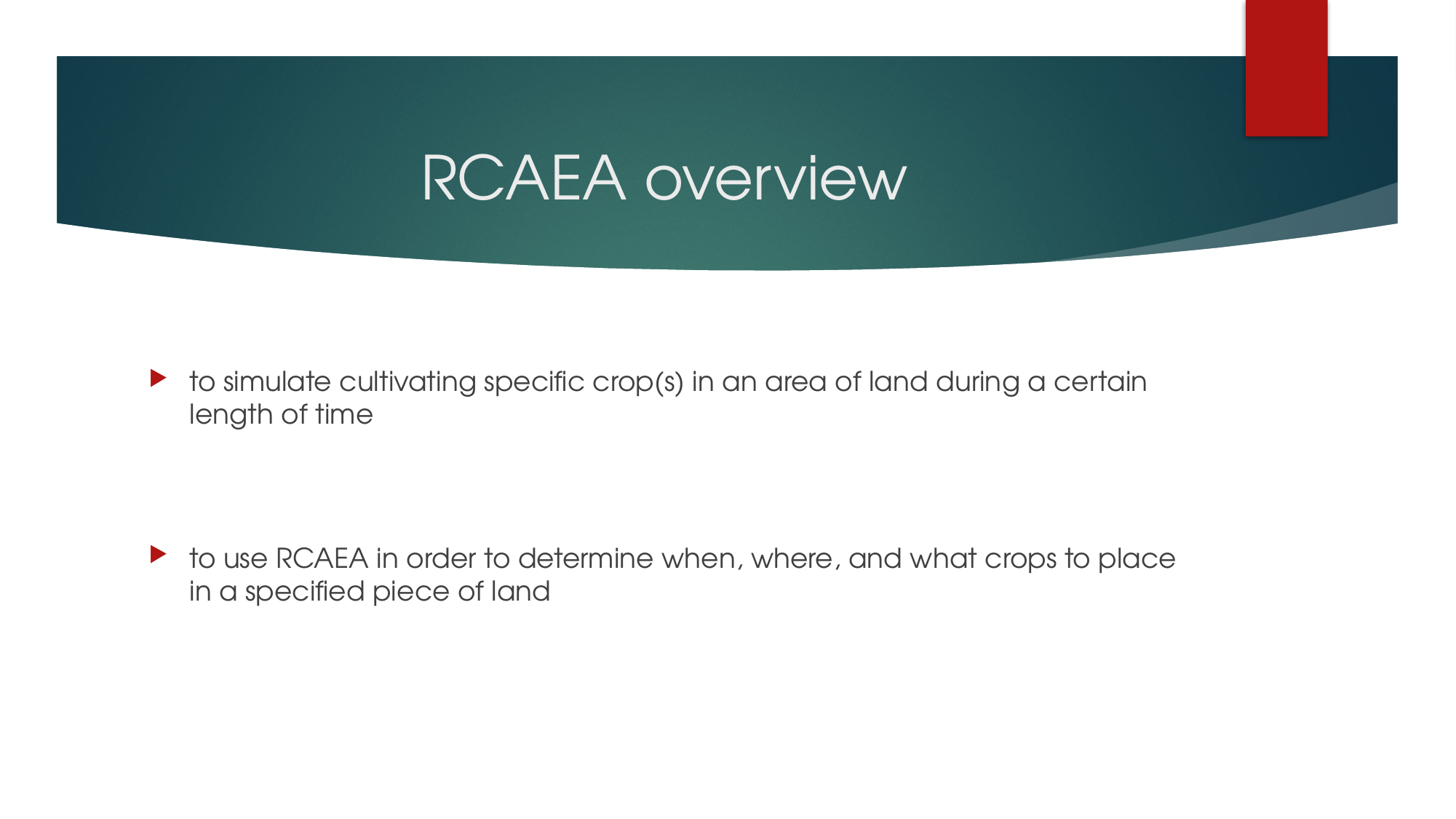

# RCAEA overview

to simulate cultivating specific crop(s) in an area of land during a certain length of time

to use RCAEA in order to determine when, where, and what crops to place in a specified piece of land